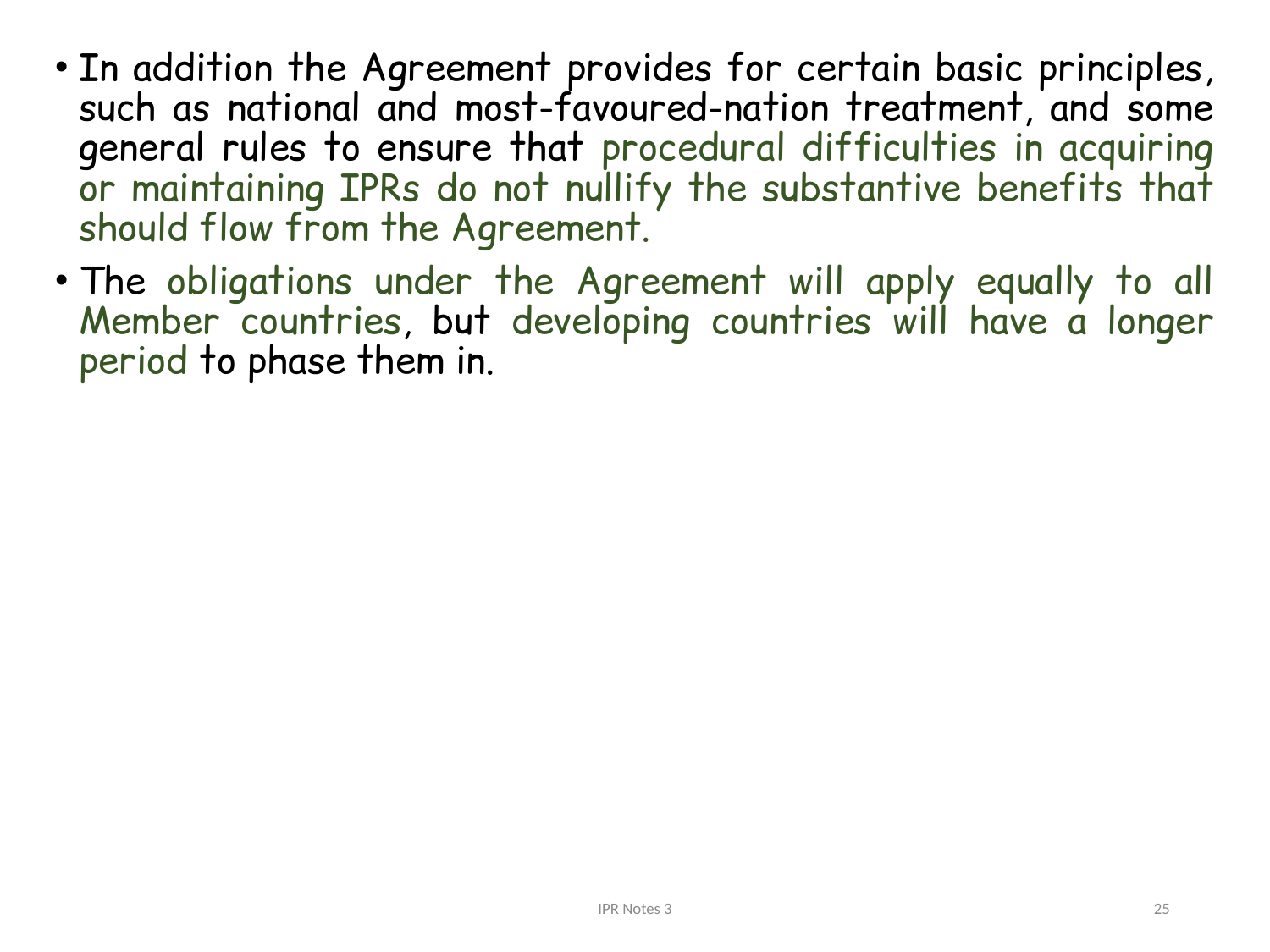

In addition the Agreement provides for certain basic principles, such as national and most-favoured-nation treatment, and some general rules to ensure that procedural difficulties in acquiring or maintaining IPRs do not nullify the substantive benefits that should flow from the Agreement.
The obligations under the Agreement will apply equally to all Member countries, but developing countries will have a longer period to phase them in.
IPR Notes 3
25